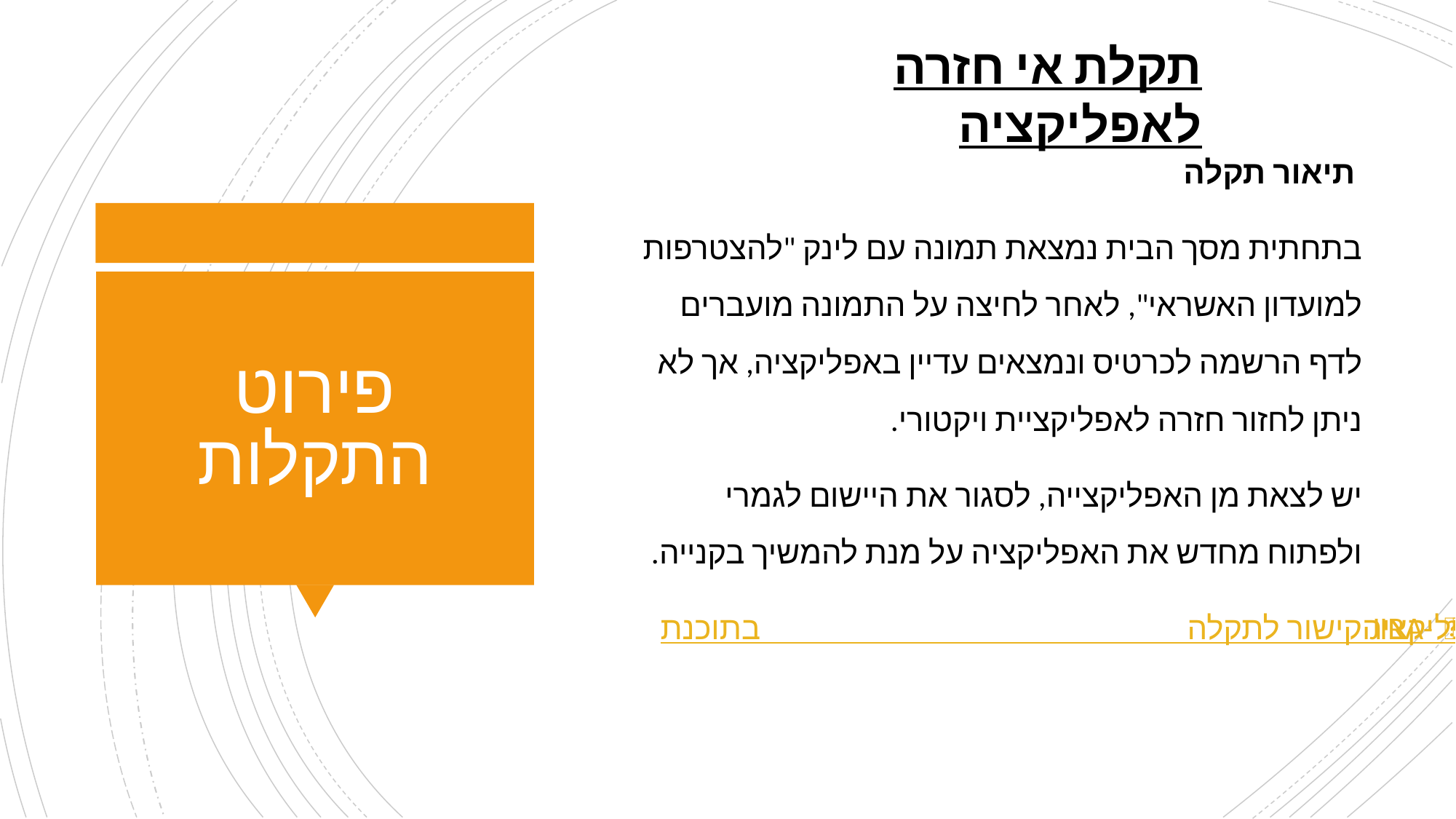

תקלת אי חזרה לאפליקציה
תיאור תקלה
​​בתחתית מסך הבית נמצאת תמונה עם לינק "להצטרפות למועדון האשראי", לאחר לחיצה על התמונה מועברים לדף הרשמה לכרטיס ונמצאים עדיין באפליקציה, אך לא ניתן לחזור חזרה לאפליקציית ויקטורי.
יש לצאת מן האפליקצייה, לסגור את היישום לגמרי ולפתוח מחדש את האפליקציה על מנת להמשיך בקנייה.
קישור לתקלה בתוכנת JIRA- תקלת אי חזרה לאפליקציה

# פירוט התקלות